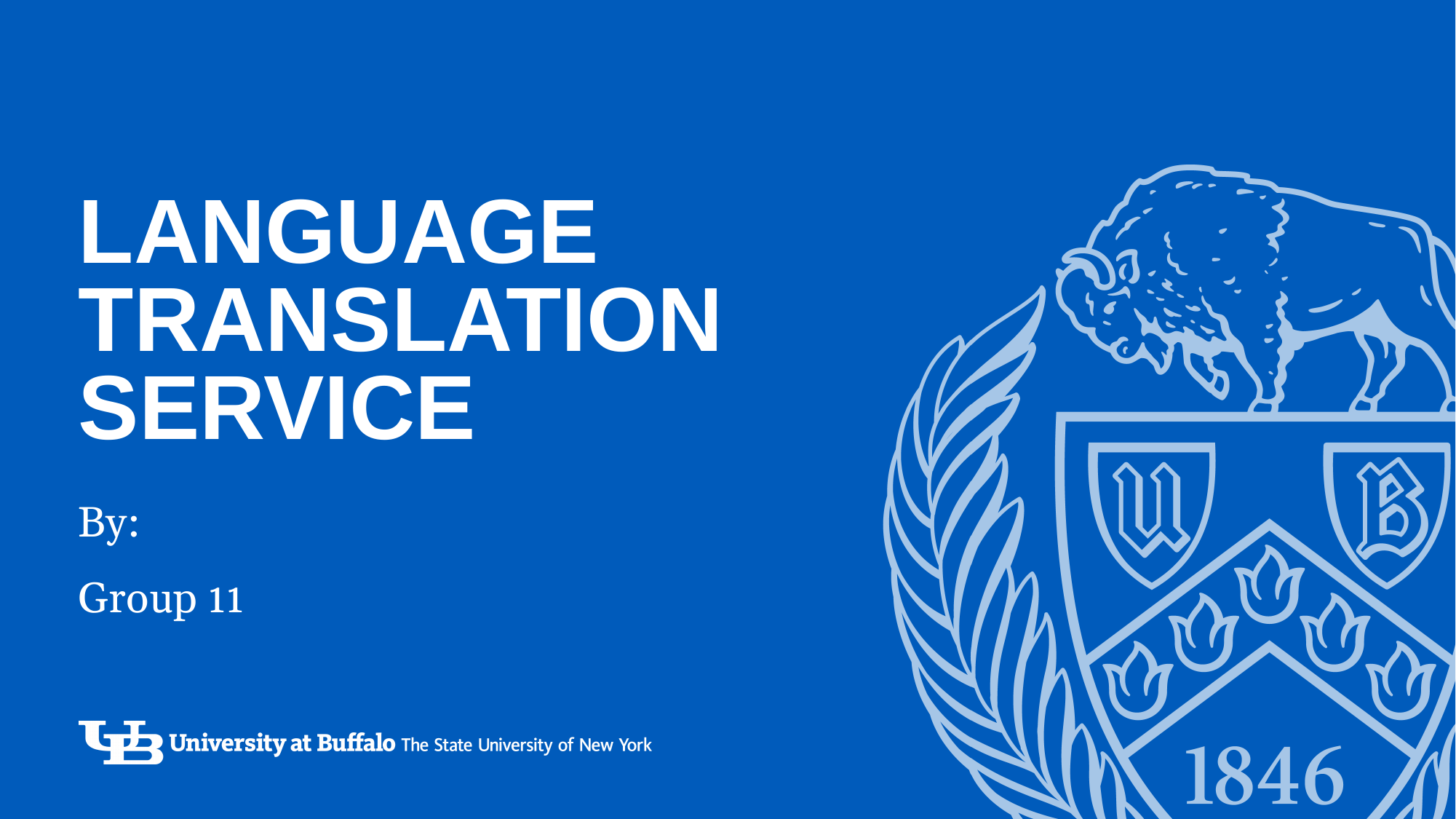

# Language translation service
By:
Group 11